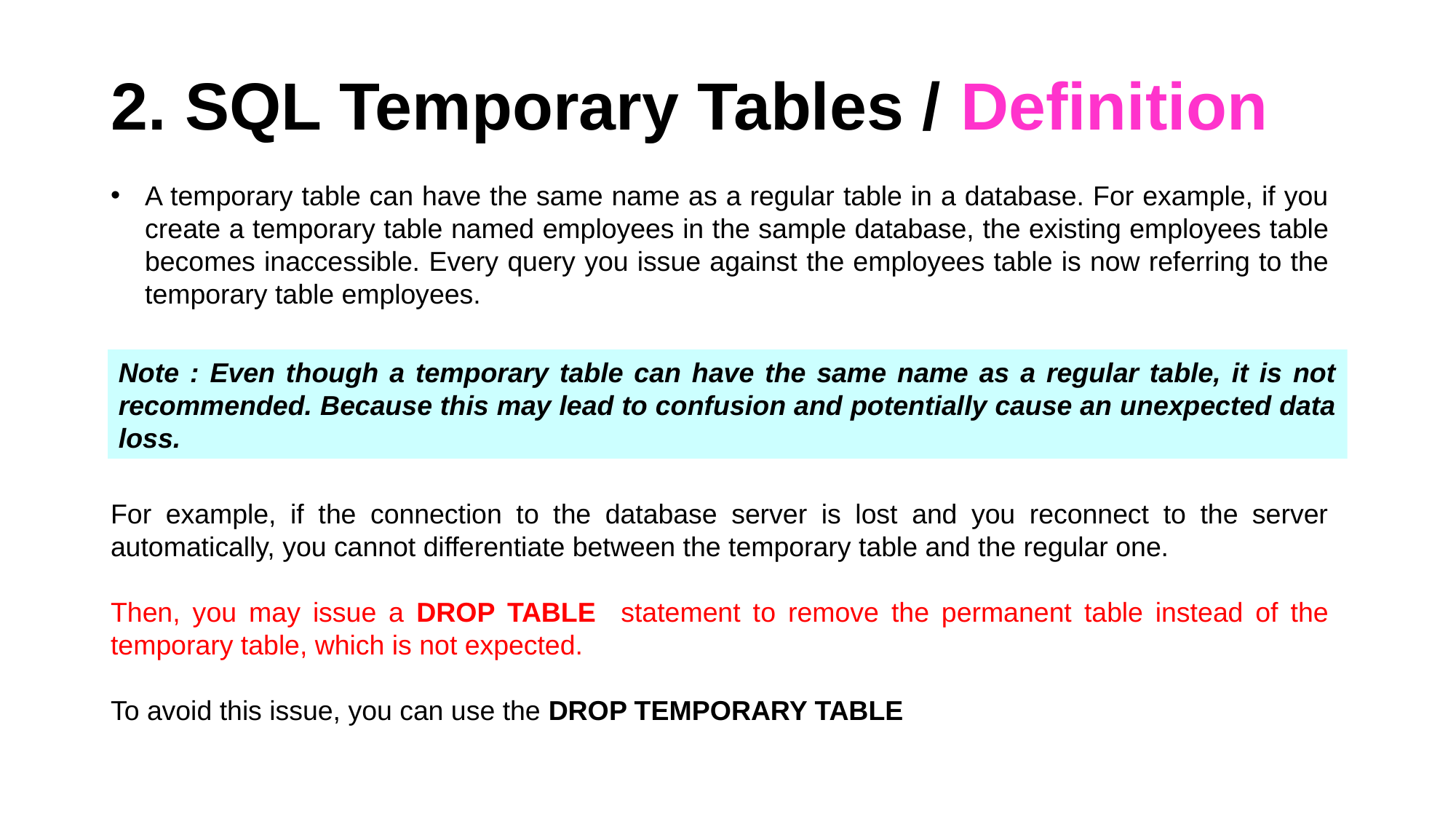

# 2. SQL Temporary Tables / Definition
A temporary table can have the same name as a regular table in a database. For example, if you create a temporary table named employees in the sample database, the existing employees table becomes inaccessible. Every query you issue against the employees table is now referring to the temporary table employees.

Note : Even though a temporary table can have the same name as a regular table, it is not recommended. Because this may lead to confusion and potentially cause an unexpected data loss.
For example, if the connection to the database server is lost and you reconnect to the server automatically, you cannot differentiate between the temporary table and the regular one.

Then, you may issue a DROP TABLE  statement to remove the permanent table instead of the temporary table, which is not expected.

To avoid this issue, you can use the DROP TEMPORARY TABLE